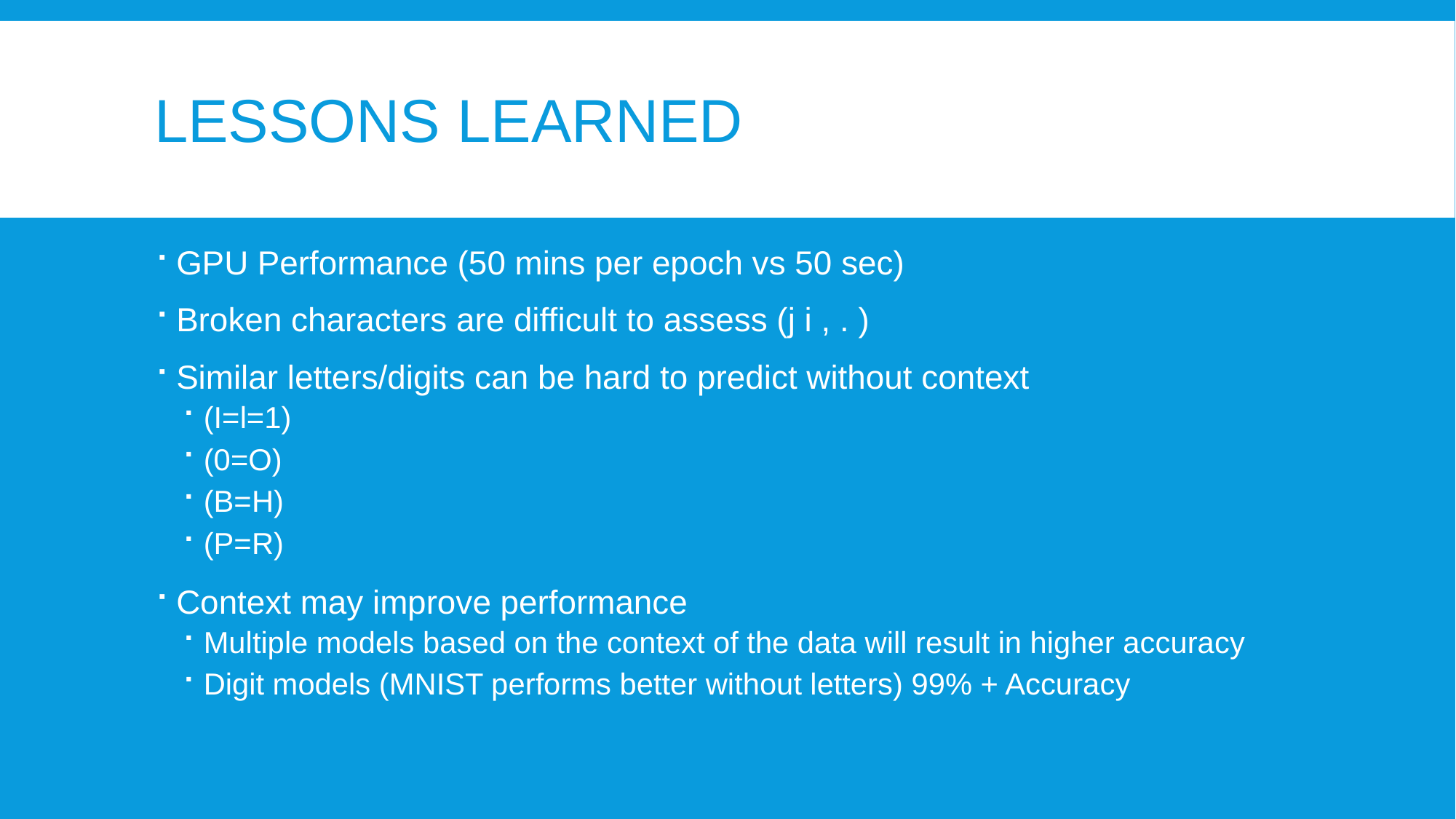

# Lessons Learned
GPU Performance (50 mins per epoch vs 50 sec)
Broken characters are difficult to assess (j i , . )
Similar letters/digits can be hard to predict without context
(I=l=1)
(0=O)
(B=H)
(P=R)
Context may improve performance
Multiple models based on the context of the data will result in higher accuracy
Digit models (MNIST performs better without letters) 99% + Accuracy